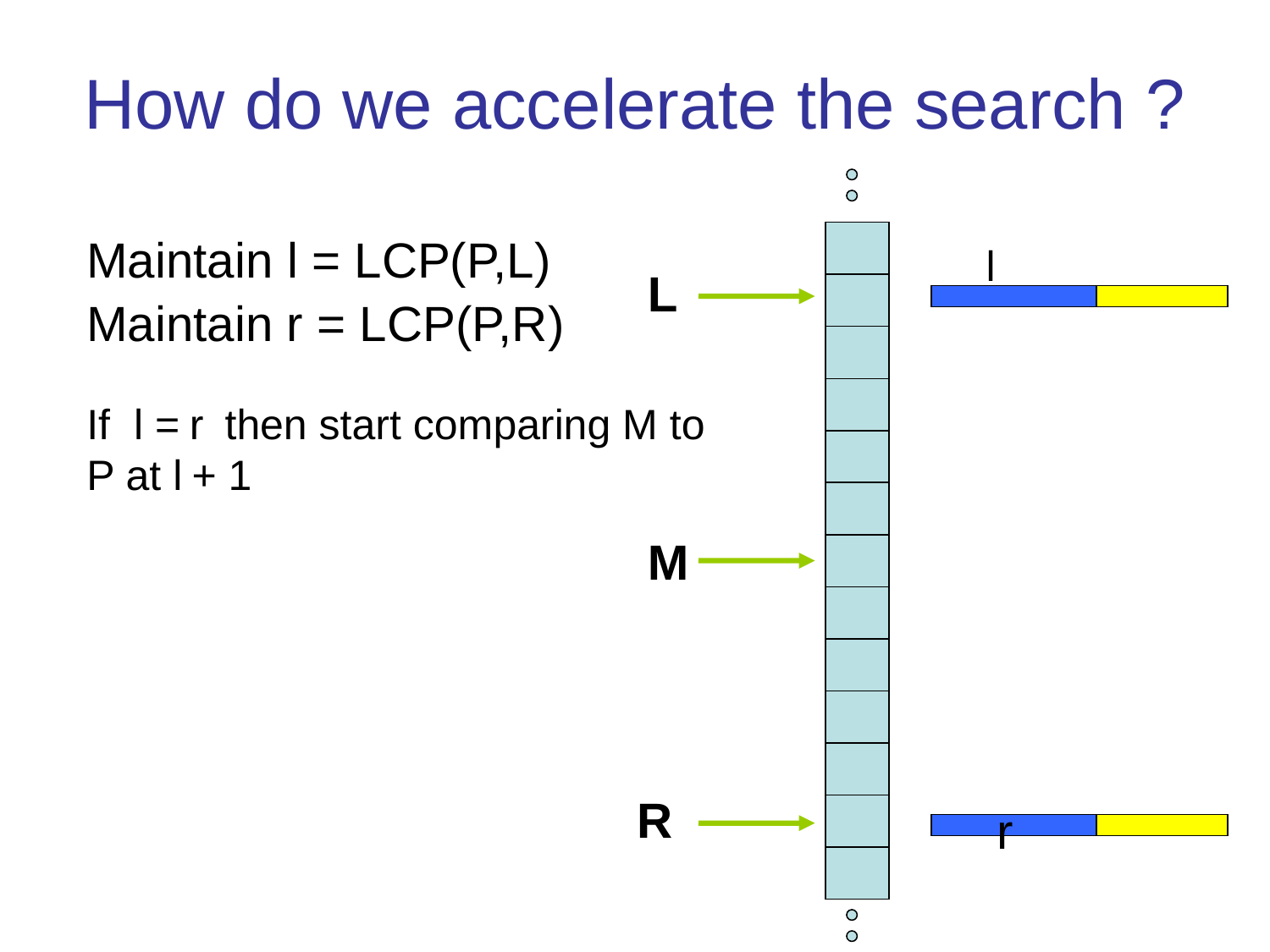

# How do we accelerate the search ?

Maintain l = LCP(P,L)

l
L
Maintain r = LCP(P,R)

If  l = r  then start comparing M to P at l + 1
M

R
r